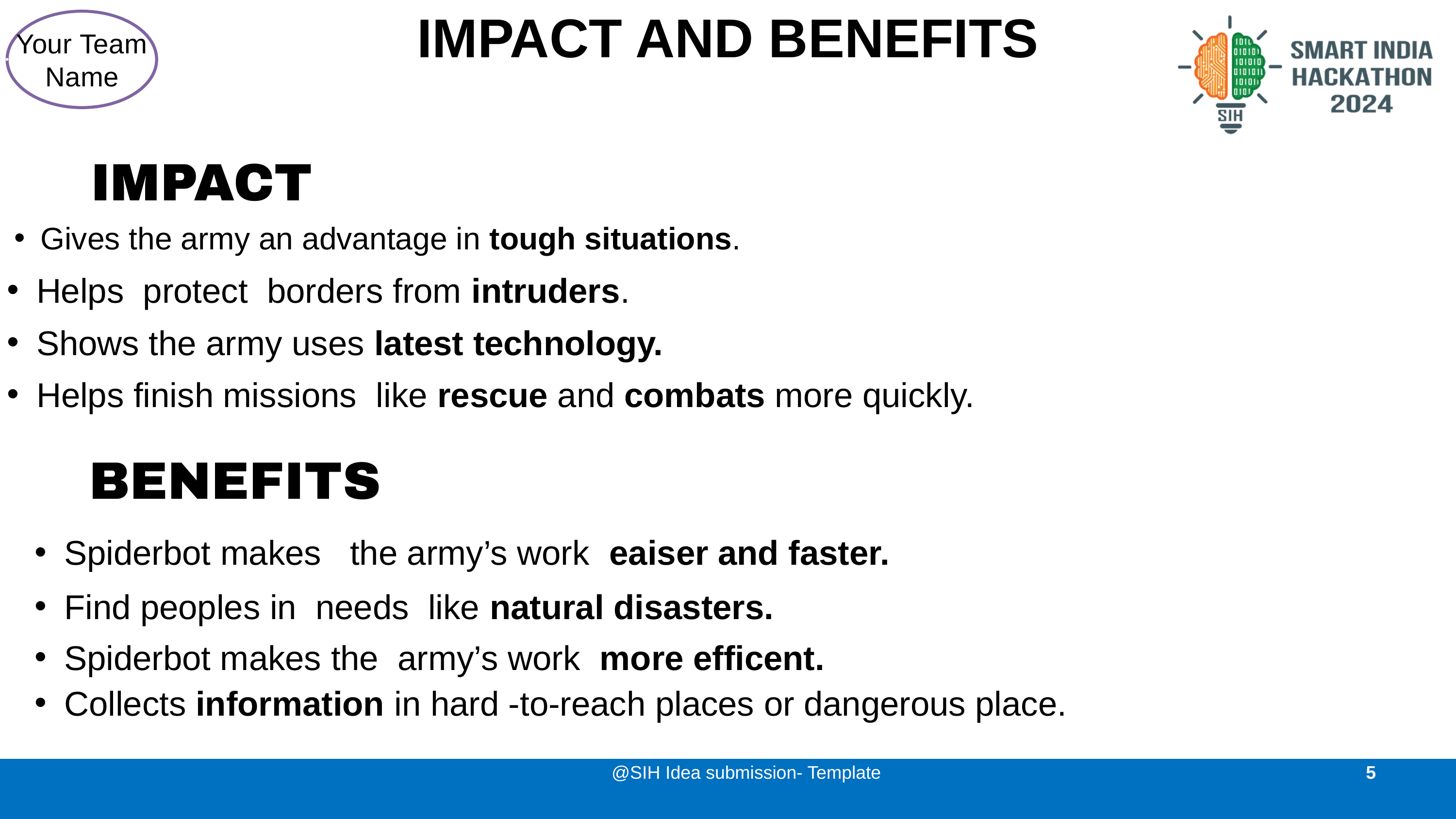

IMPACT AND BENEFITS

Your Team Name

IMPACT
Gives the army an advantage in tough situations.

Helps  protect  borders from intruders.
Shows the army uses latest technology.
Helps finish missions  like rescue and combats more quickly.
BENEFITS
Spiderbot makes   the army’s work  eaiser and faster.
Find peoples in  needs  like natural disasters.
Spiderbot makes the  army’s work  more efficent.
Collects information in hard -to-reach places or dangerous place.

@SIH Idea submission- Template
5